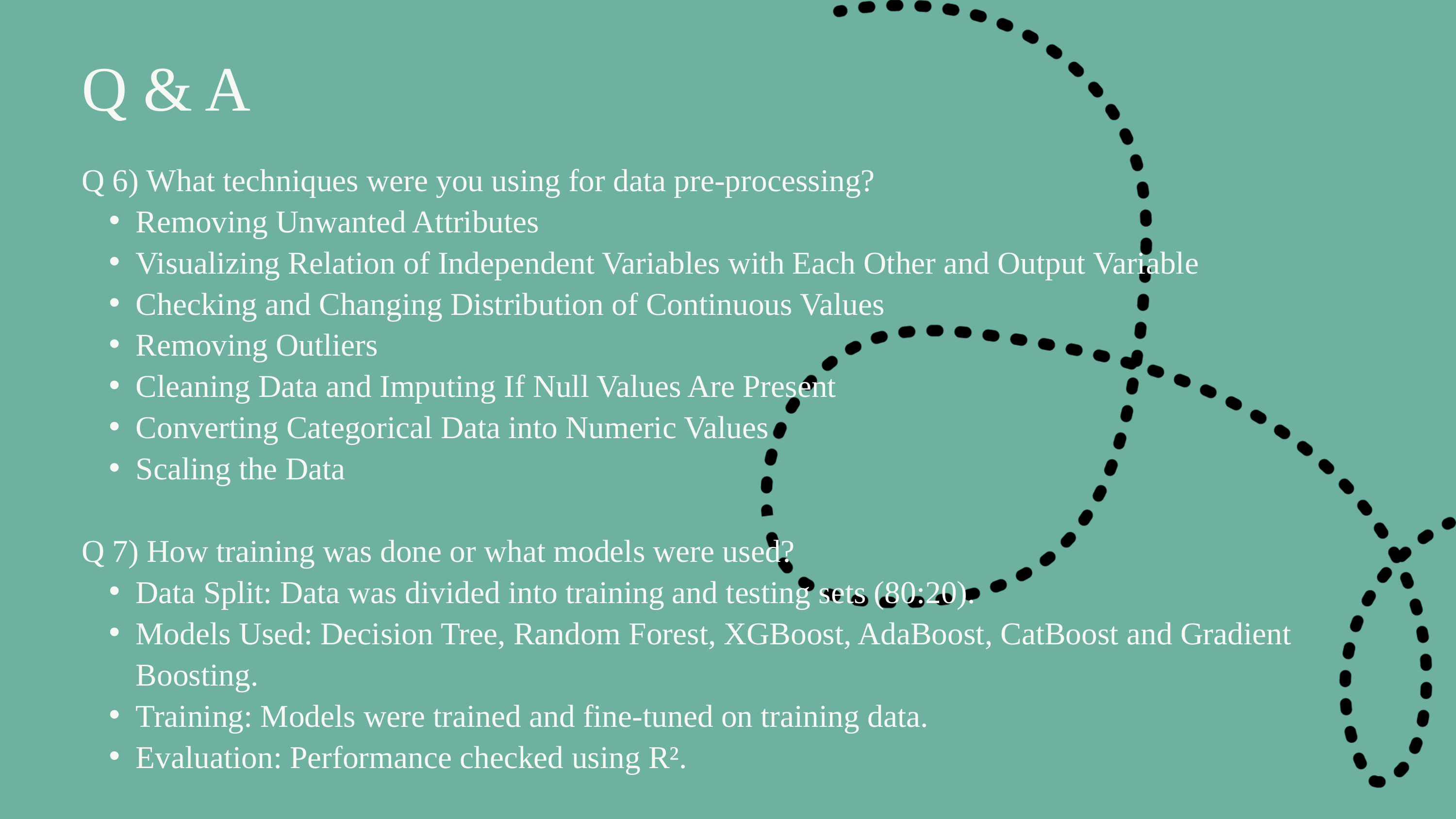

Q & A
Q 6) What techniques were you using for data pre-processing?
Removing Unwanted Attributes
Visualizing Relation of Independent Variables with Each Other and Output Variable
Checking and Changing Distribution of Continuous Values
Removing Outliers
Cleaning Data and Imputing If Null Values Are Present
Converting Categorical Data into Numeric Values
Scaling the Data

Q 7) How training was done or what models were used?
Data Split: Data was divided into training and testing sets (80:20).
Models Used: Decision Tree, Random Forest, XGBoost, AdaBoost, CatBoost and Gradient Boosting.
Training: Models were trained and fine-tuned on training data.
Evaluation: Performance checked using R².